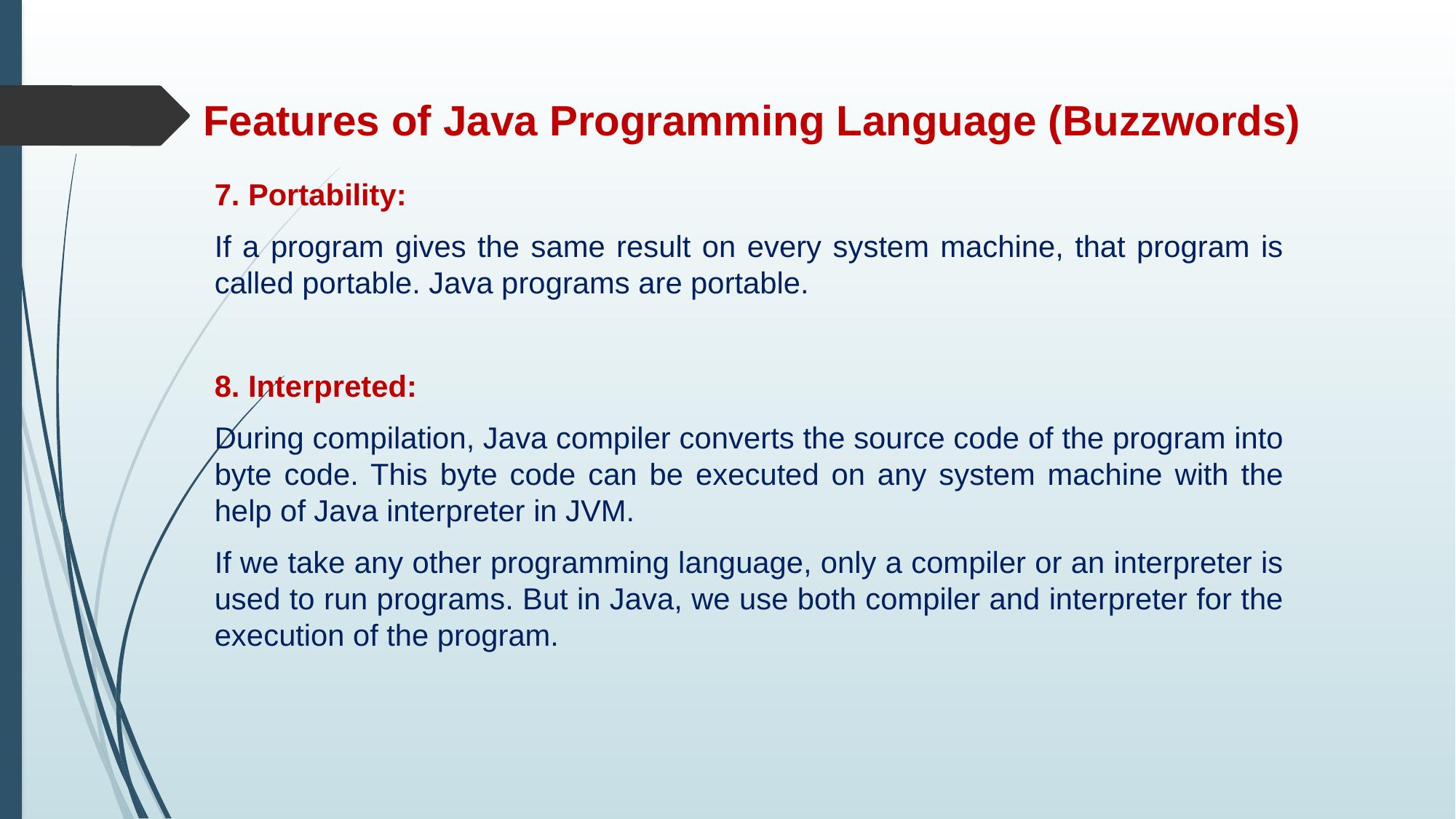

# Features of Java Programming Language (Buzzwords)
7. Portability:
If a program gives the same result on every system machine, that program is called portable. Java programs are portable.

8. Interpreted:
During compilation, Java compiler converts the source code of the program into byte code. This byte code can be executed on any system machine with the help of Java interpreter in JVM.
If we take any other programming language, only a compiler or an interpreter is used to run programs. But in Java, we use both compiler and interpreter for the execution of the program.